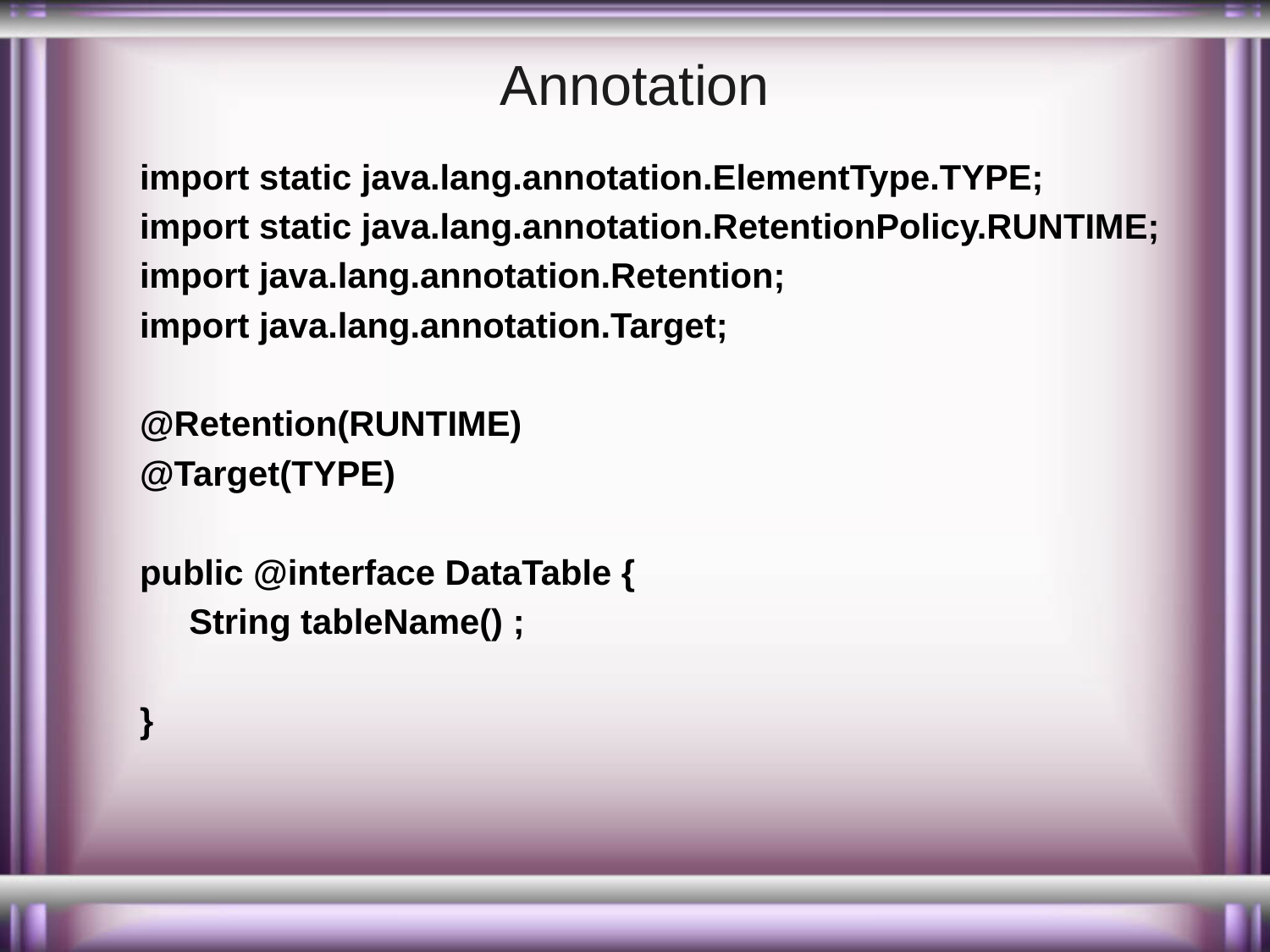

# Annotation
import static java.lang.annotation.ElementType.TYPE;
import static java.lang.annotation.RetentionPolicy.RUNTIME;
import java.lang.annotation.Retention;
import java.lang.annotation.Target;

@Retention(RUNTIME)
@Target(TYPE)

public @interface DataTable {
	 String tableName() ;

}